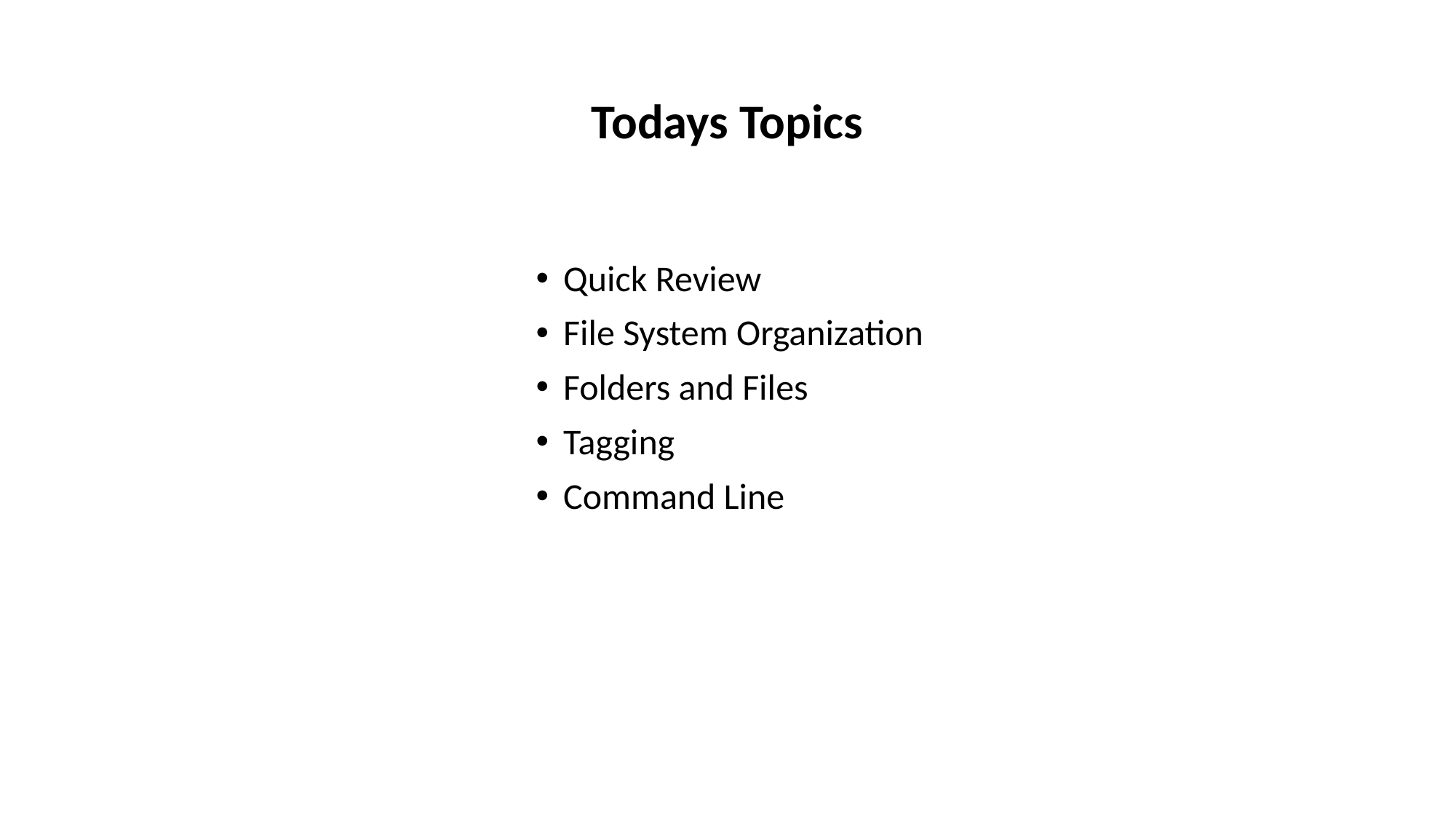

# Todays Topics
Quick Review
File System Organization
Folders and Files
Tagging
Command Line